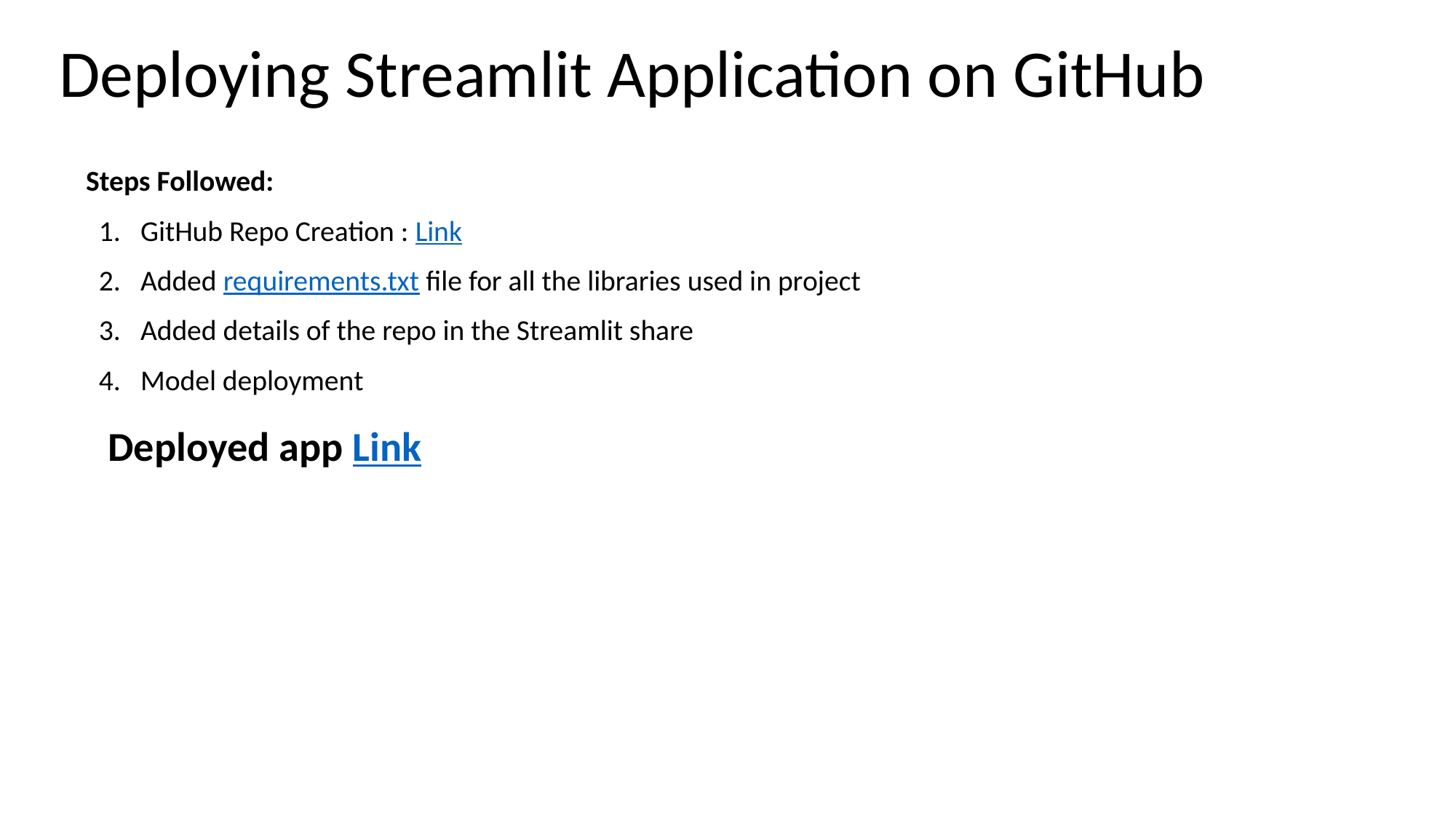

Deploying Streamlit Application on GitHub
Steps Followed:
GitHub Repo Creation : Link
Added requirements.txt file for all the libraries used in project
Added details of the repo in the Streamlit share
Model deployment
Deployed app Link